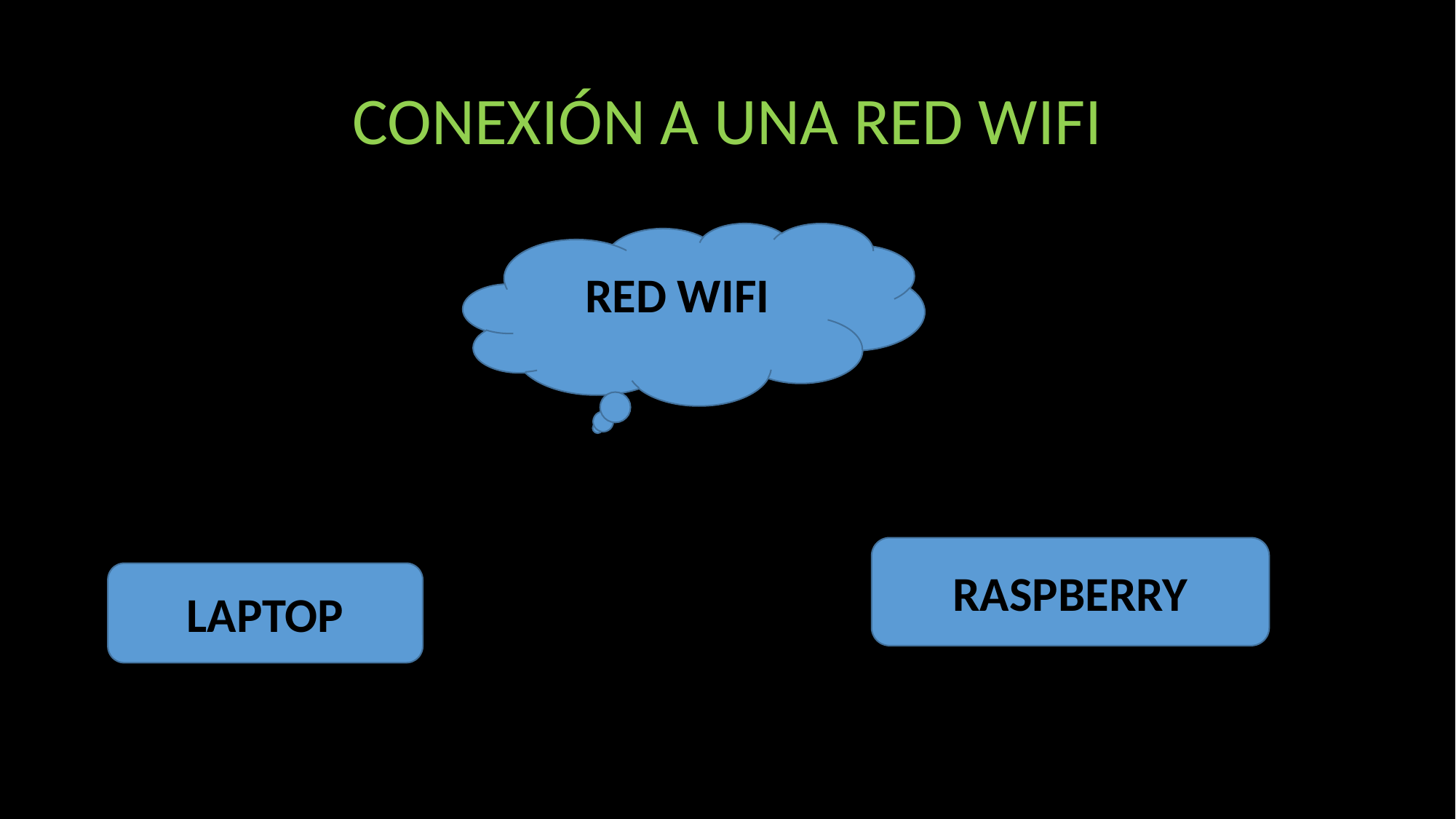

# CONEXIÓN A UNA RED WIFI

RED WIFI

RASPBERRY
LAPTOP